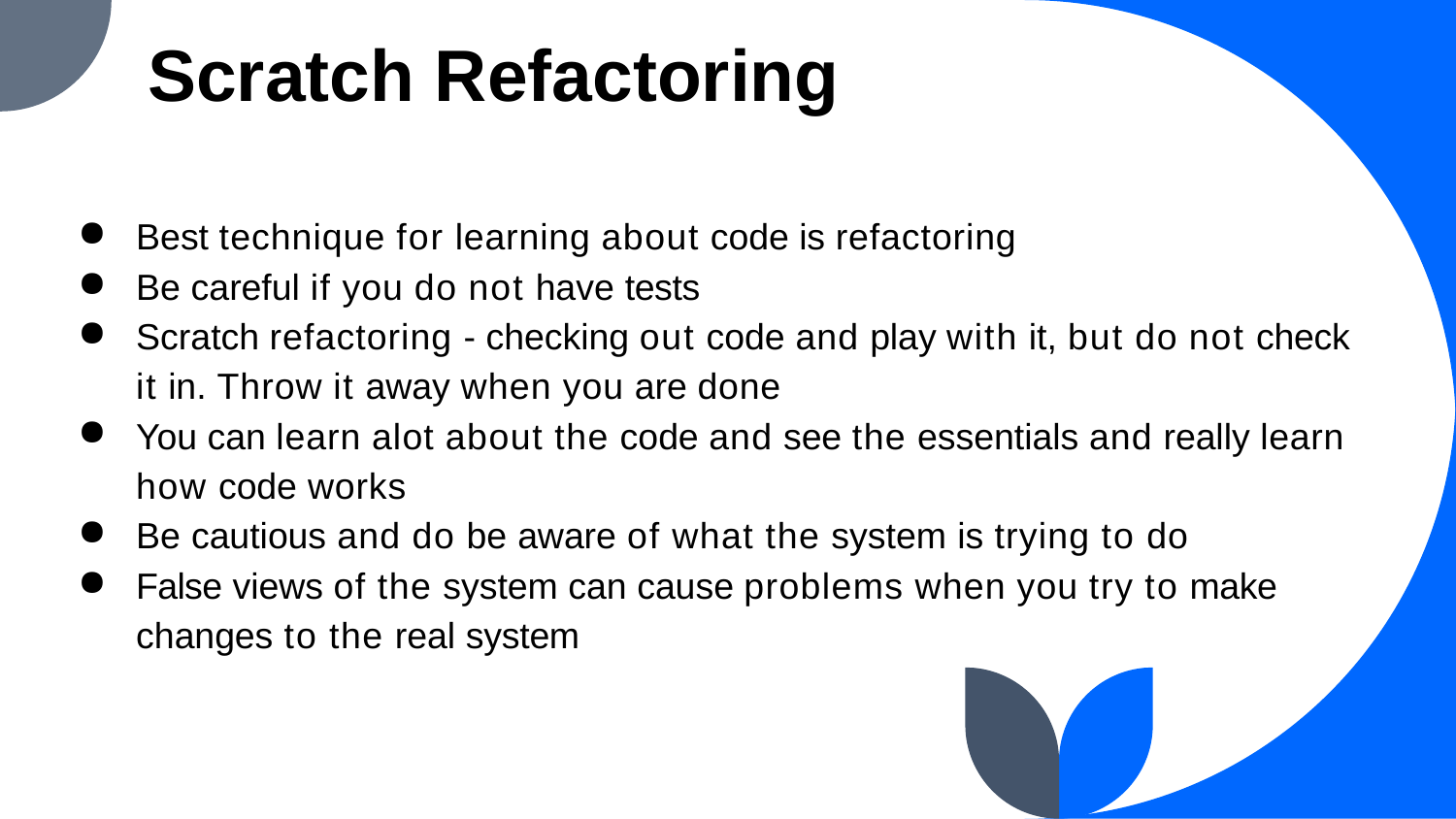

Scratch Refactoring
Best technique for learning about code is refactoring
Be careful if you do not have tests
Scratch refactoring - checking out code and play with it, but do not check it in. Throw it away when you are done
You can learn alot about the code and see the essentials and really learn how code works
Be cautious and do be aware of what the system is trying to do
False views of the system can cause problems when you try to make changes to the real system